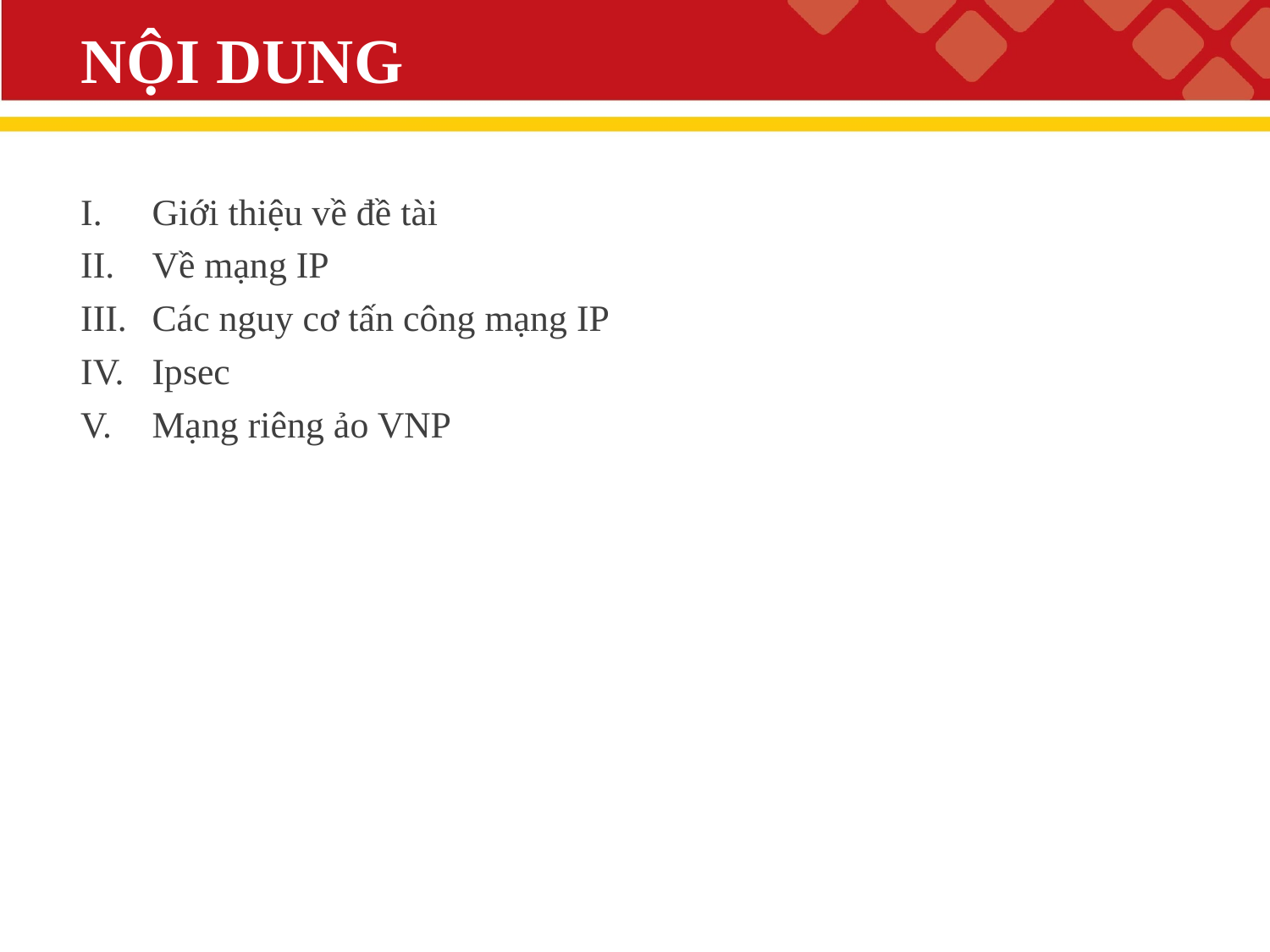

# NỘI DUNG
Giới thiệu về đề tài
Về mạng IP
Các nguy cơ tấn công mạng IP
Ipsec
Mạng riêng ảo VNP